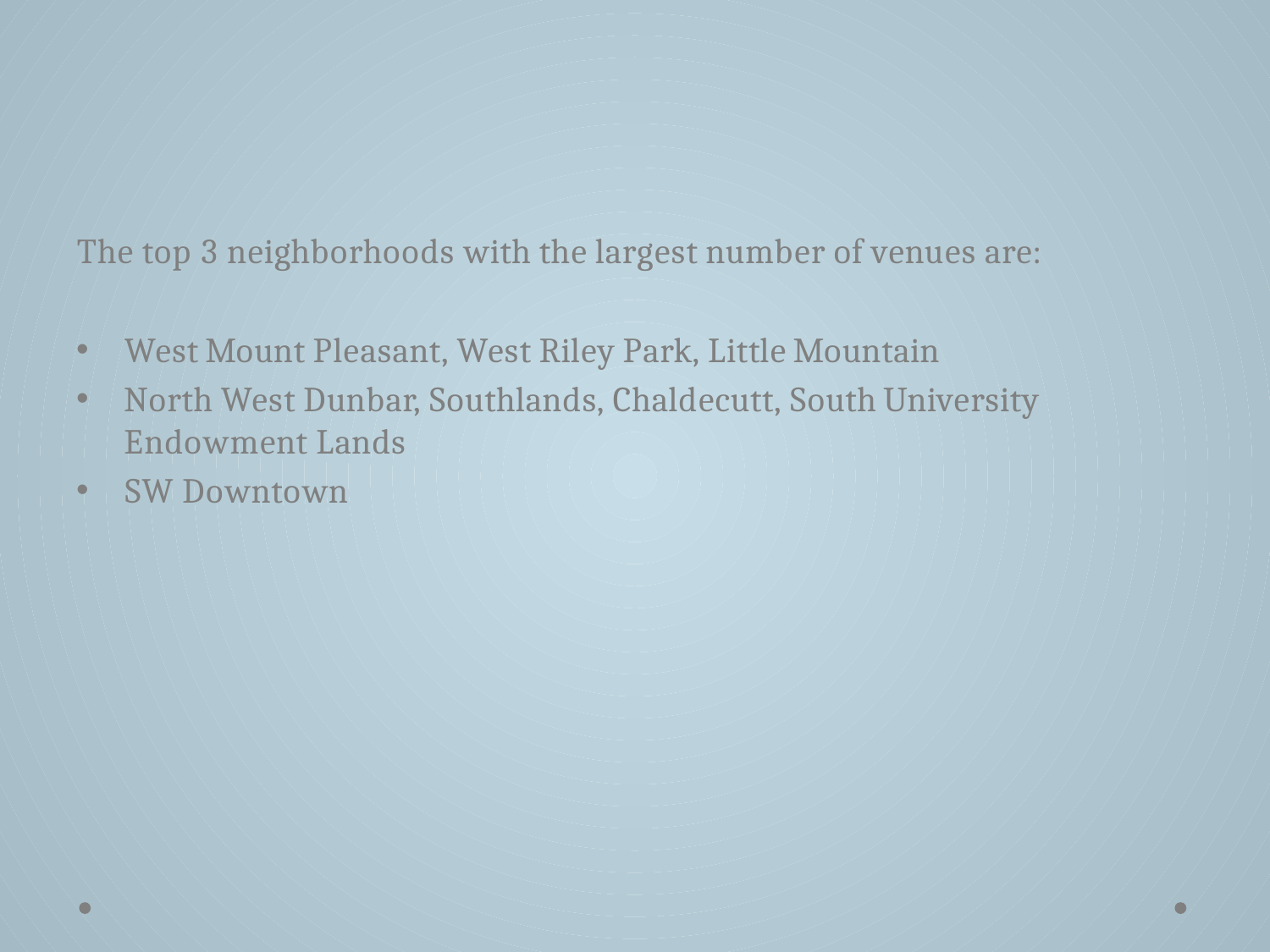

The top 3 neighborhoods with the largest number of venues are:

West Mount Pleasant, West Riley Park, Little Mountain
North West Dunbar, Southlands, Chaldecutt, South University Endowment Lands
SW Downtown